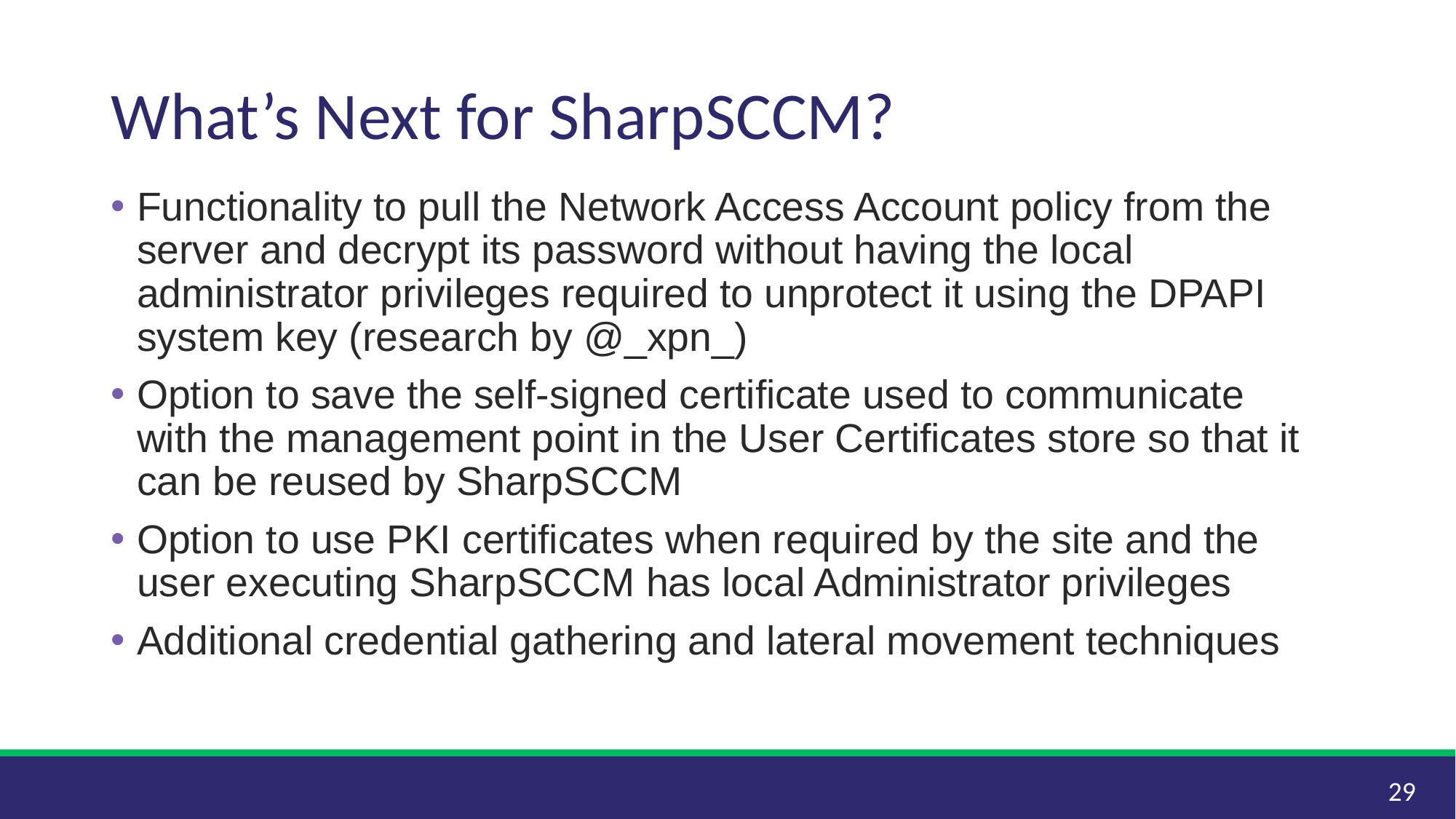

# What’s Next for SharpSCCM?
Functionality to pull the Network Access Account policy from the server and decrypt its password without having the local administrator privileges required to unprotect it using the DPAPI system key (research by @_xpn_)
Option to save the self-signed certificate used to communicate with the management point in the User Certificates store so that it can be reused by SharpSCCM
Option to use PKI certificates when required by the site and the user executing SharpSCCM has local Administrator privileges
Additional credential gathering and lateral movement techniques
29